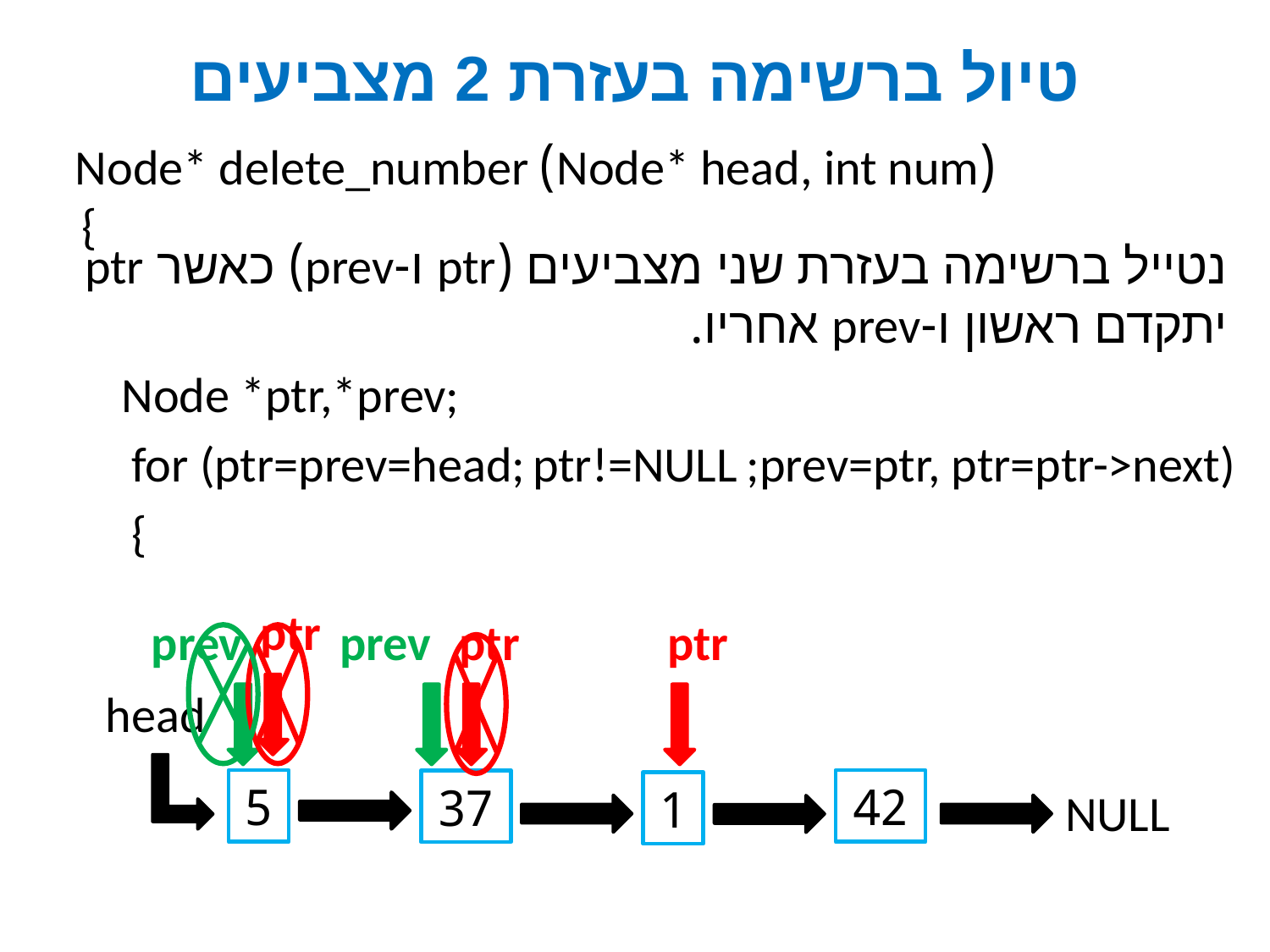

# טיול ברשימה בעזרת 2 מצביעים
Node* delete_number
(Node* head, int num)
{
נטייל ברשימה בעזרת שני מצביעים (ptr ו-prev) כאשר ptr יתקדם ראשון ו-prev אחריו.
Node *ptr,*prev;
for (ptr=prev=head;
ptr!=NULL
;prev=ptr, ptr=ptr->next)
{
ptr
prev
prev
ptr
ptr

head

5
42
37
1
NULL